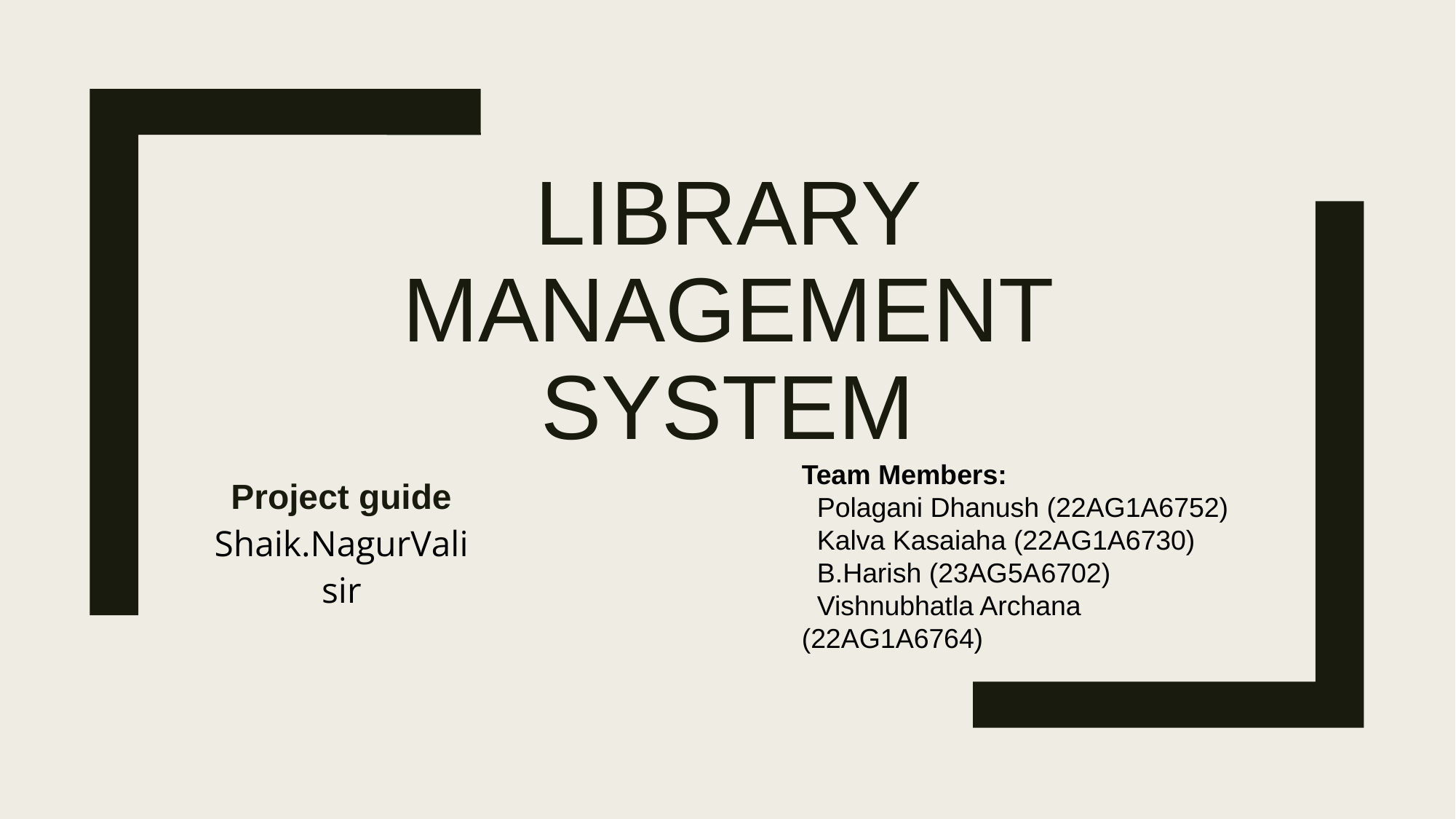

# LIBRARY MANAGEMENT SYSTEM
Team Members:
  Polagani Dhanush (22AG1A6752)
  Kalva Kasaiaha (22AG1A6730)
  B.Harish (23AG5A6702)
  Vishnubhatla Archana  (22AG1A6764)

Project guide
Shaik.NagurVali
sir